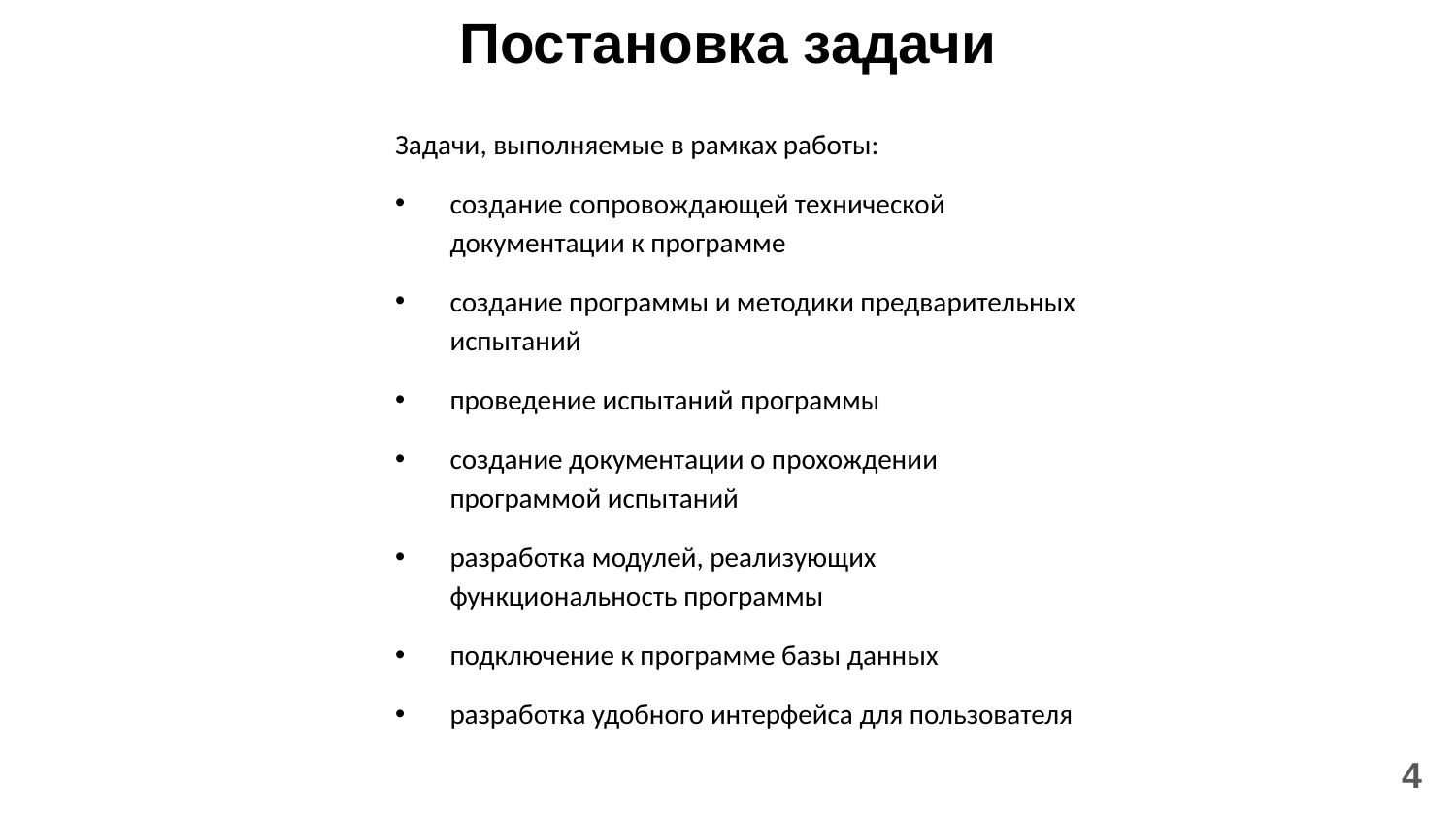

# Постановка задачи
Задачи, выполняемые в рамках работы:
создание сопровождающей технической документации к программе
создание программы и методики предварительных испытаний
проведение испытаний программы
создание документации о прохождении программой испытаний
разработка модулей, реализующих функциональность программы
подключение к программе базы данных
разработка удобного интерфейса для пользователя
4